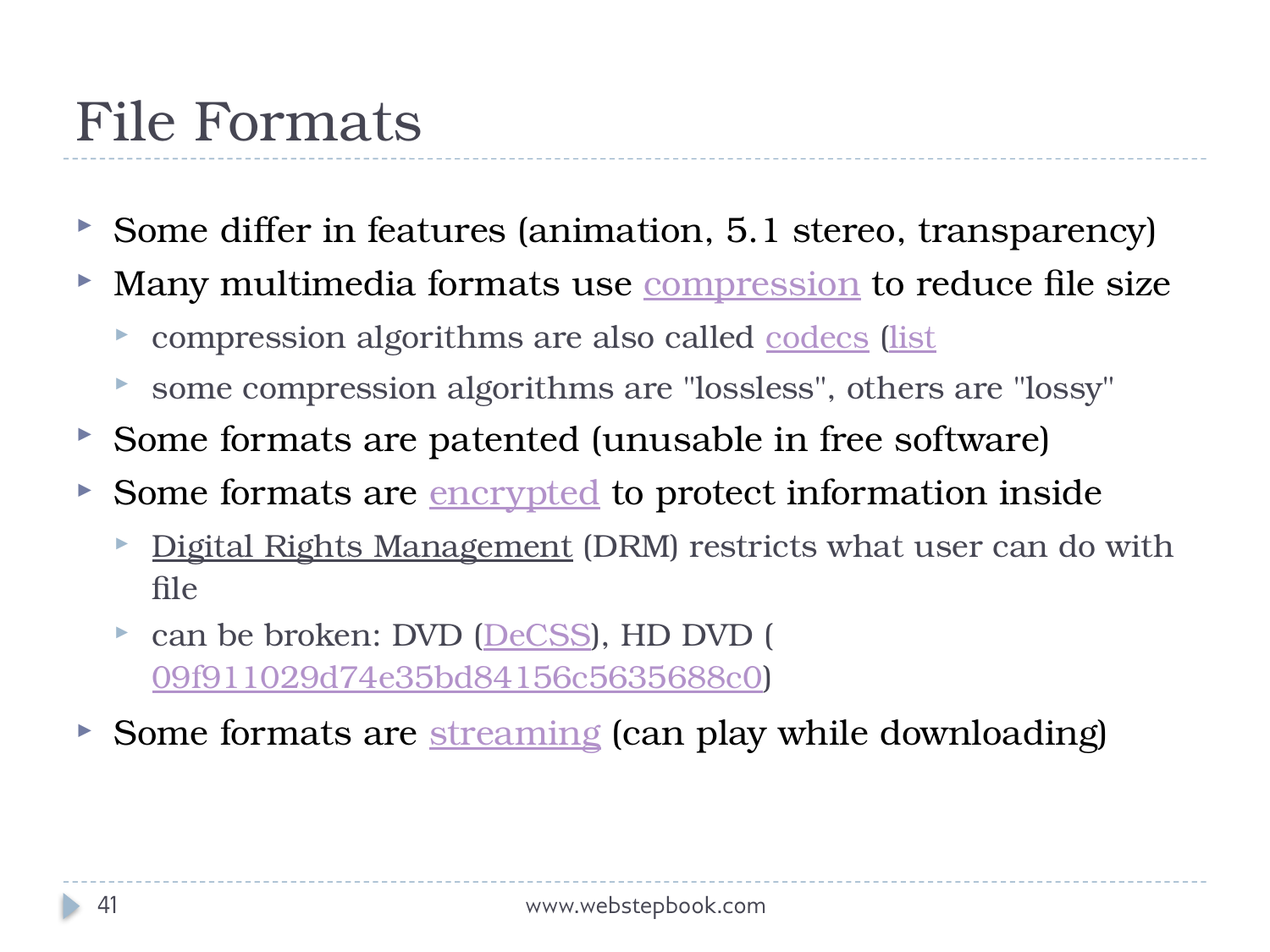

# File Formats
Some differ in features (animation, 5.1 stereo, transparency)
Many multimedia formats use compression to reduce file size
compression algorithms are also called codecs (list
some compression algorithms are "lossless", others are "lossy"
Some formats are patented (unusable in free software)
Some formats are encrypted to protect information inside
Digital Rights Management (DRM) restricts what user can do with file
can be broken: DVD (DeCSS), HD DVD (09f911029d74e35bd84156c5635688c0)
Some formats are streaming (can play while downloading)
41
www.webstepbook.com